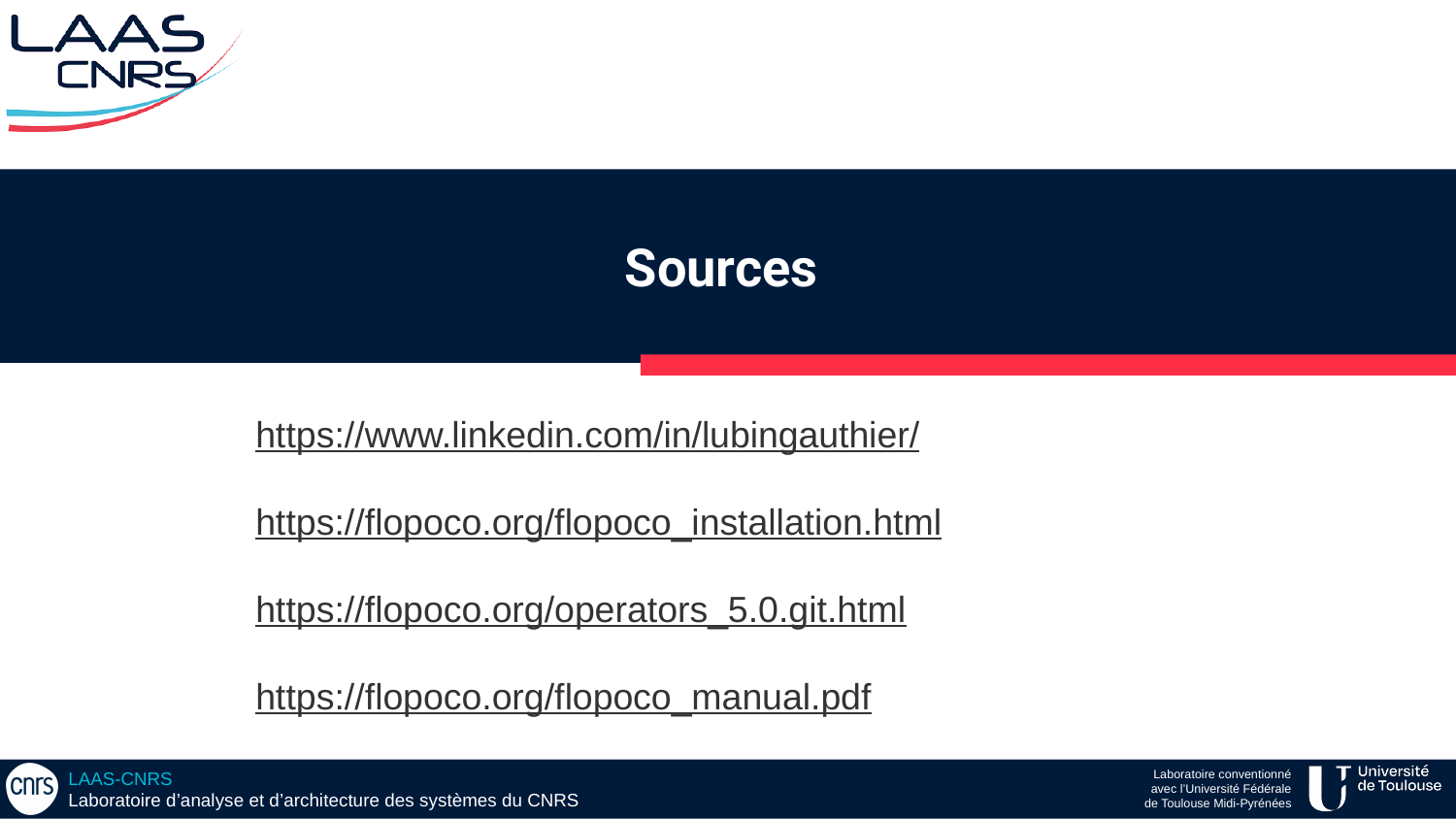

# Sources
https://www.linkedin.com/in/lubingauthier/

https://flopoco.org/flopoco_installation.html

https://flopoco.org/operators_5.0.git.html

https://flopoco.org/flopoco_manual.pdf
37